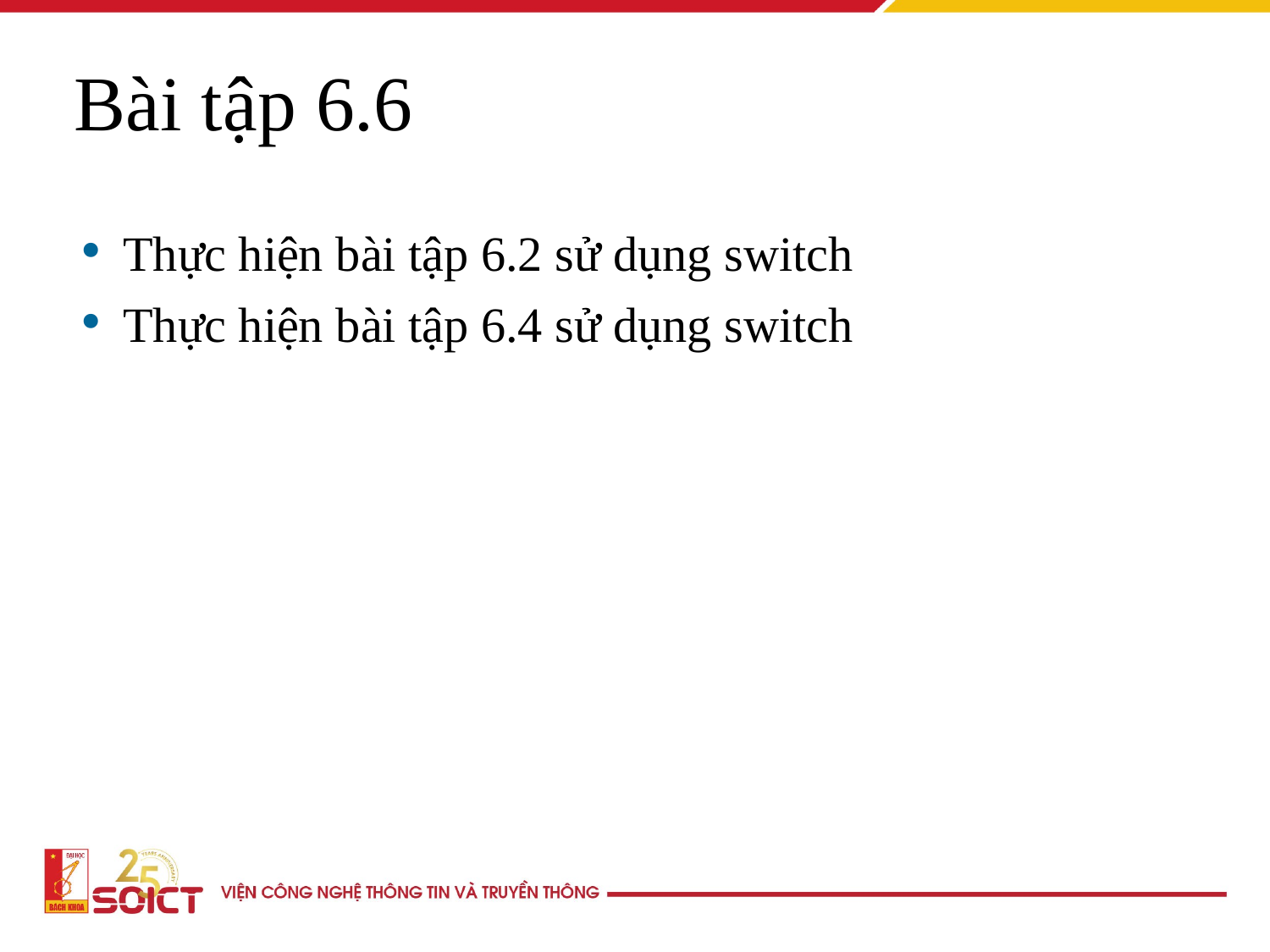

Bài tập 6.6
Thực hiện bài tập 6.2 sử dụng switch
Thực hiện bài tập 6.4 sử dụng switch